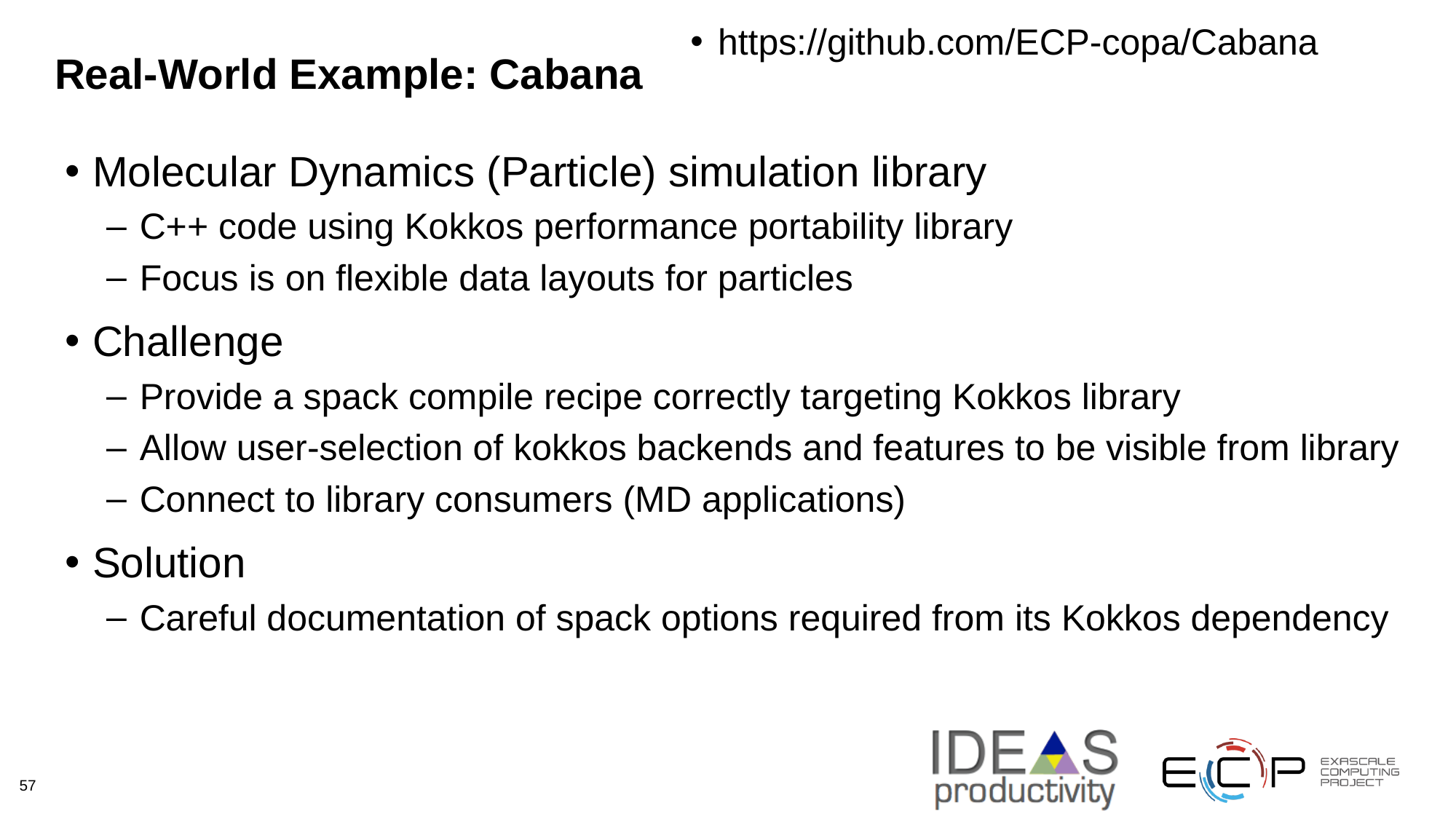

https://github.com/ECP-copa/Cabana
# Real-World Example: Cabana
Molecular Dynamics (Particle) simulation library
C++ code using Kokkos performance portability library
Focus is on flexible data layouts for particles
Challenge
Provide a spack compile recipe correctly targeting Kokkos library
Allow user-selection of kokkos backends and features to be visible from library
Connect to library consumers (MD applications)
Solution
Careful documentation of spack options required from its Kokkos dependency